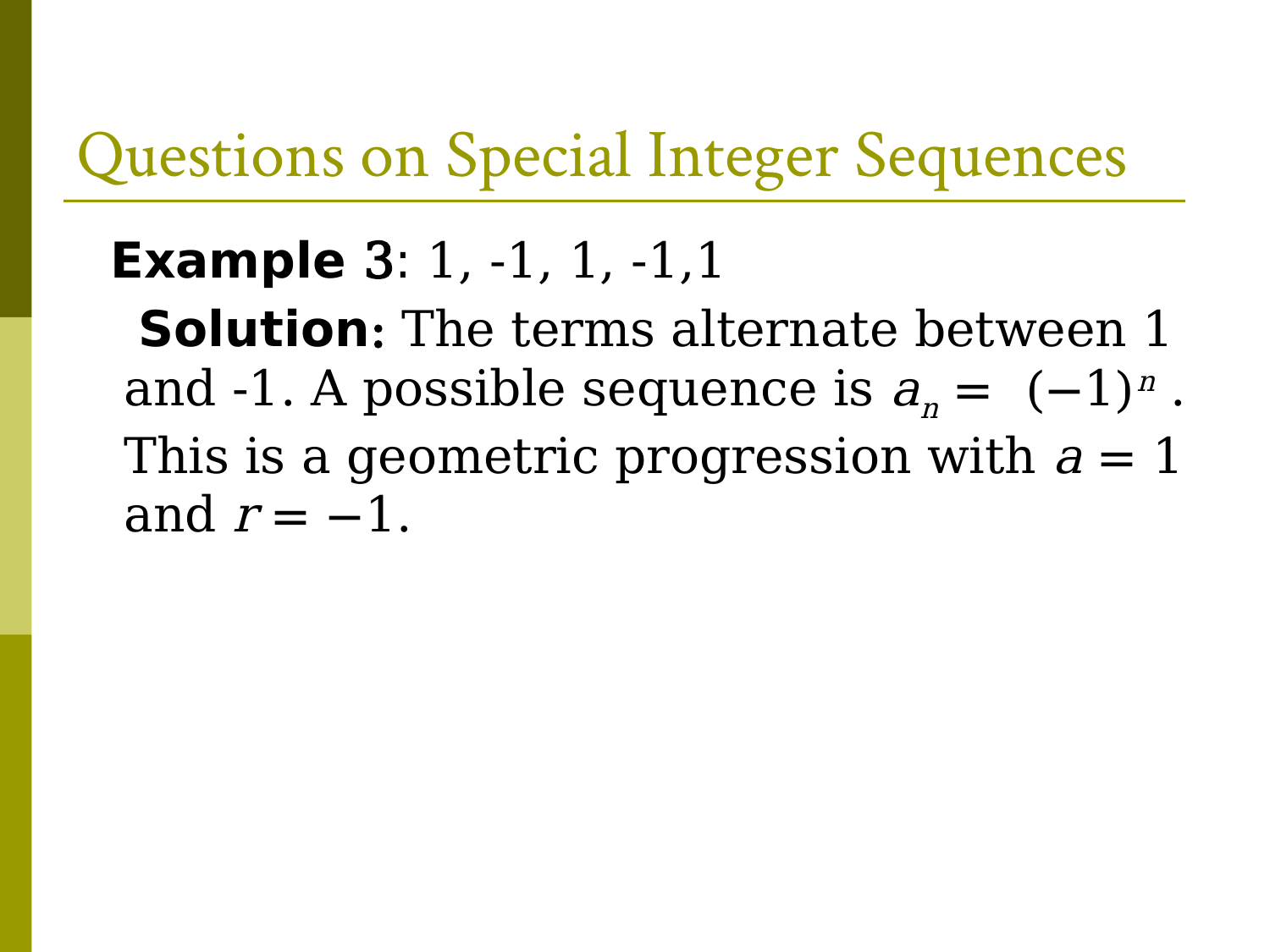

# Questions on Special Integer Sequences
  Example 3: 1, -1, 1, -1,1
    Solution: The terms alternate between 1 and -1. A possible sequence is an =  (−1)n . This is a geometric progression with a = 1 and r = −1.